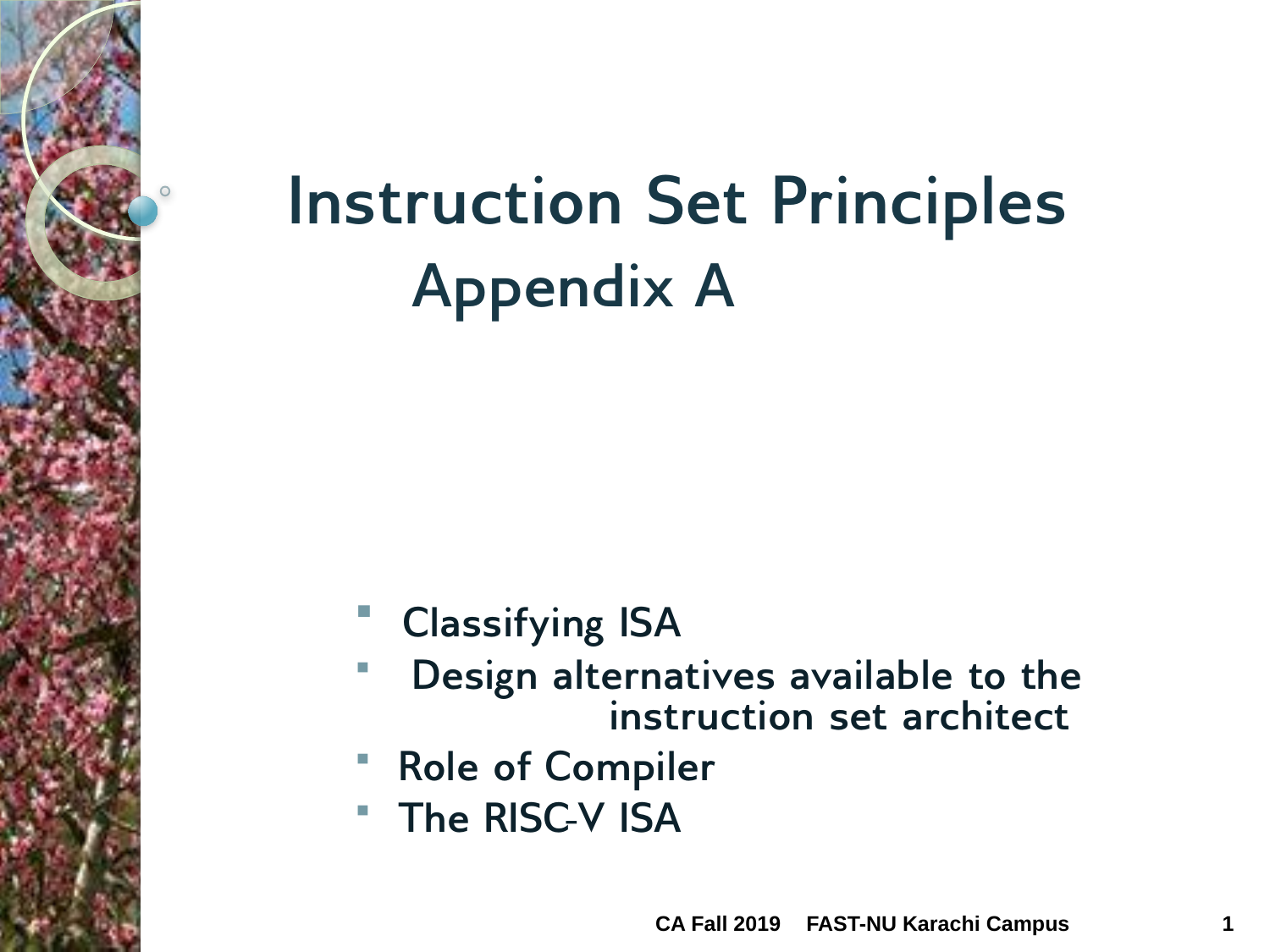

# Instruction Set Principles Appendix A

  Classifying ISA
   Design alternatives available to the                        	instruction set architect
  Role of Compiler
  The RISC-V ISA

CA Fall 2019
FAST-NU Karachi Campus
1